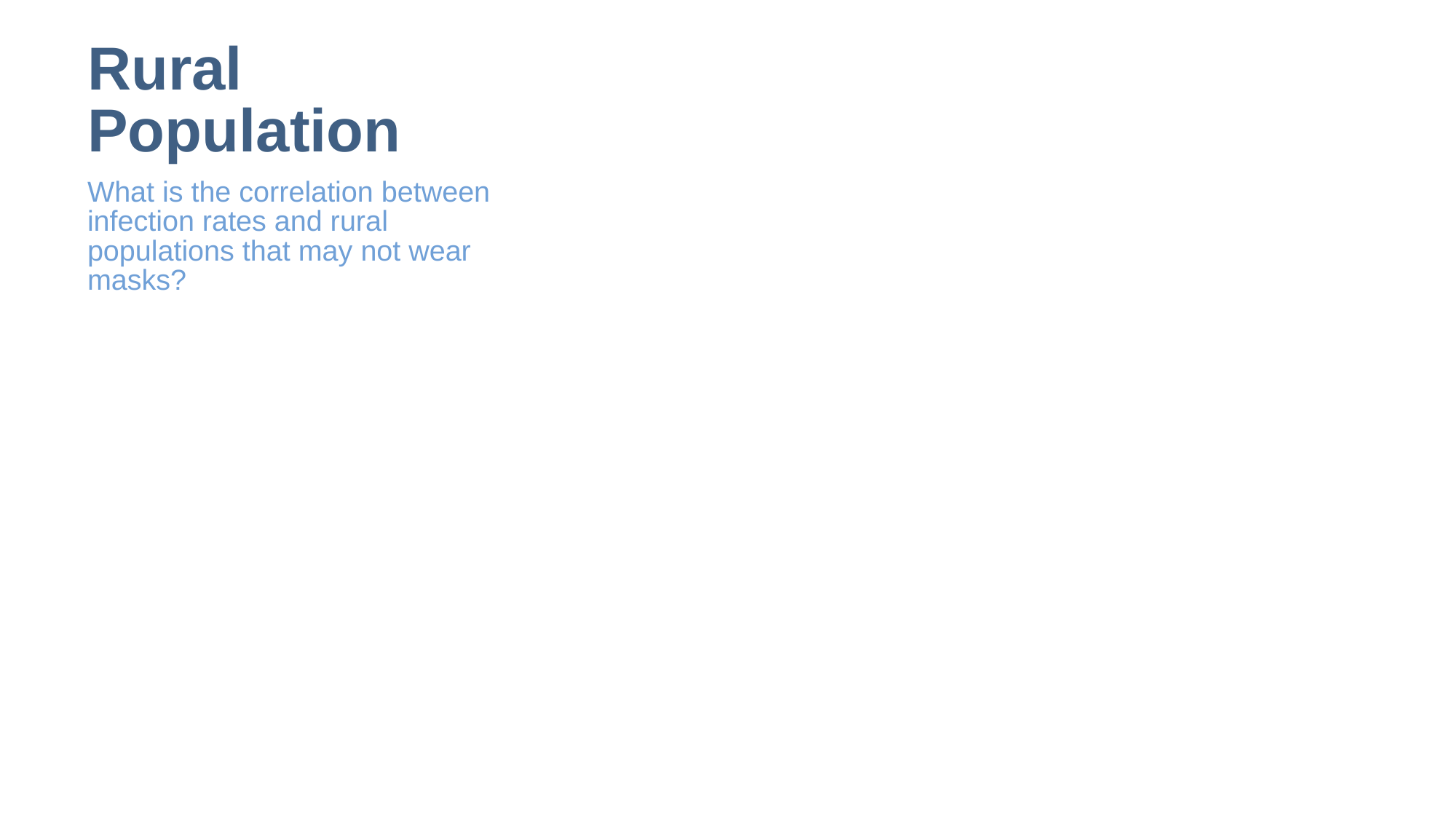

# Rural Population

What is the correlation between infection rates and rural populations that may not wear masks?